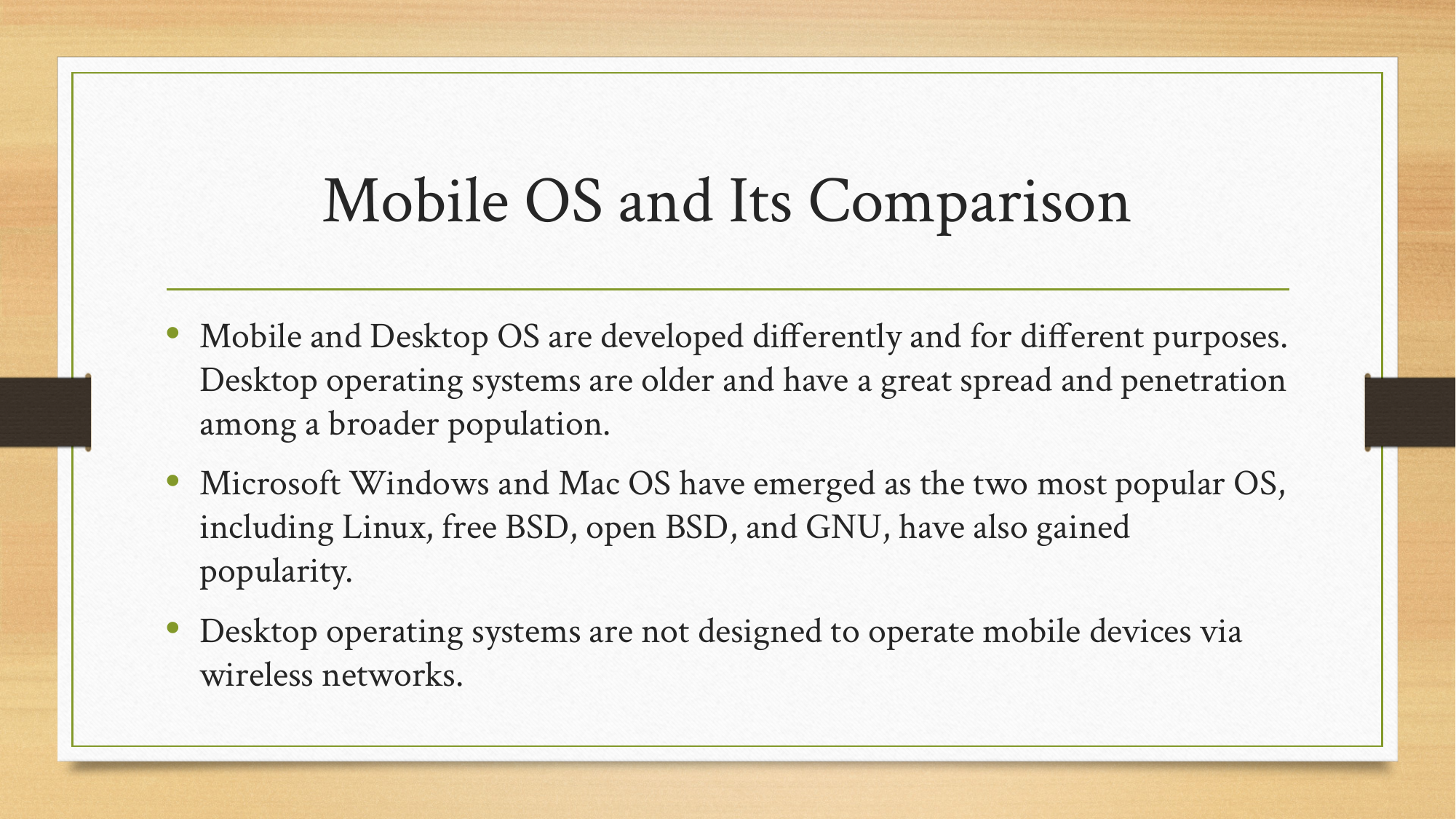

# Mobile OS and Its Comparison
Mobile and Desktop OS are developed differently and for different purposes. Desktop operating systems are older and have a great spread and penetration among a broader population.
Microsoft Windows and Mac OS have emerged as the two most popular OS, including Linux, free BSD, open BSD, and GNU, have also gained popularity.
Desktop operating systems are not designed to operate mobile devices via wireless networks.